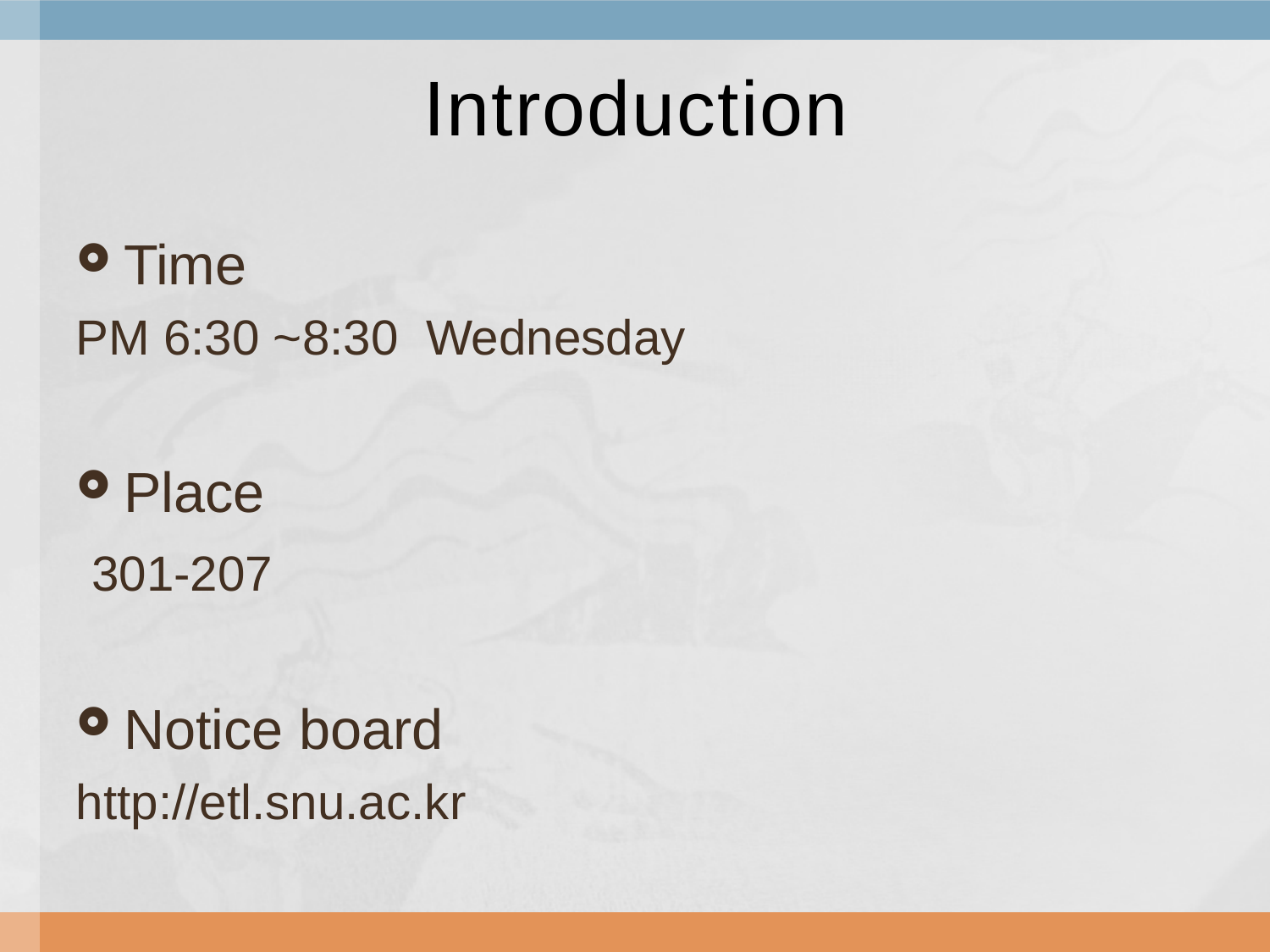

# Introduction
Time
PM 6:30 ~8:30  Wednesday

Place
 301-207

Notice board
http://etl.snu.ac.kr